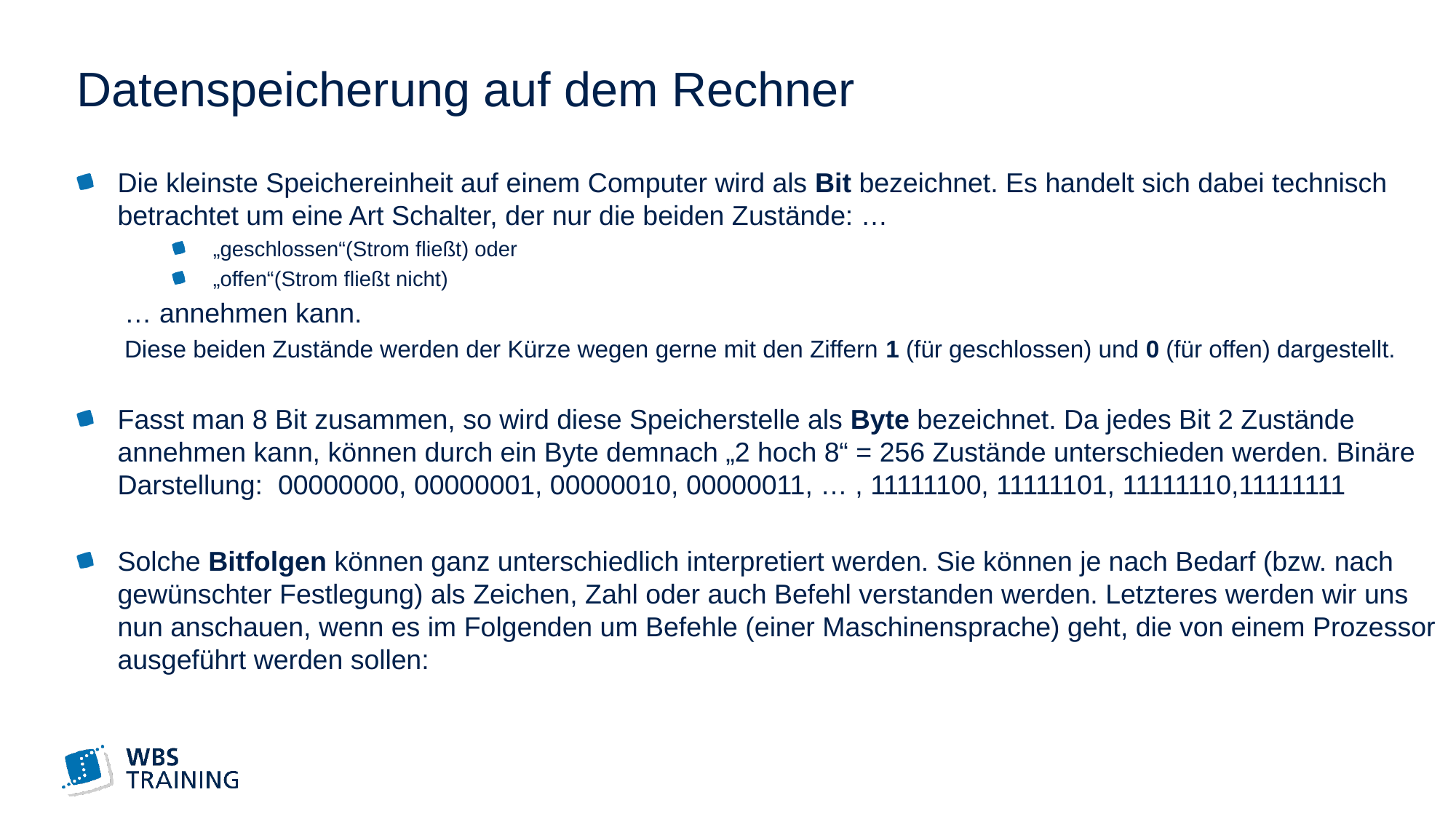

# Datenspeicherung auf dem Rechner
Die kleinste Speichereinheit auf einem Computer wird als Bit bezeichnet. Es handelt sich dabei technisch betrachtet um eine Art Schalter, der nur die beiden Zustände: …
„geschlossen“(Strom fließt) oder
„offen“(Strom fließt nicht)
… annehmen kann.
Diese beiden Zustände werden der Kürze wegen gerne mit den Ziffern 1 (für geschlossen) und 0 (für offen) dargestellt.

Fasst man 8 Bit zusammen, so wird diese Speicherstelle als Byte bezeichnet. Da jedes Bit 2 Zustände annehmen kann, können durch ein Byte demnach „2 hoch 8“ = 256 Zustände unterschieden werden. Binäre Darstellung:  00000000, 00000001, 00000010, 00000011, … , 11111100, 11111101, 11111110,11111111

Solche Bitfolgen können ganz unterschiedlich interpretiert werden. Sie können je nach Bedarf (bzw. nach gewünschter Festlegung) als Zeichen, Zahl oder auch Befehl verstanden werden. Letzteres werden wir uns nun anschauen, wenn es im Folgenden um Befehle (einer Maschinensprache) geht, die von einem Prozessor ausgeführt werden sollen: